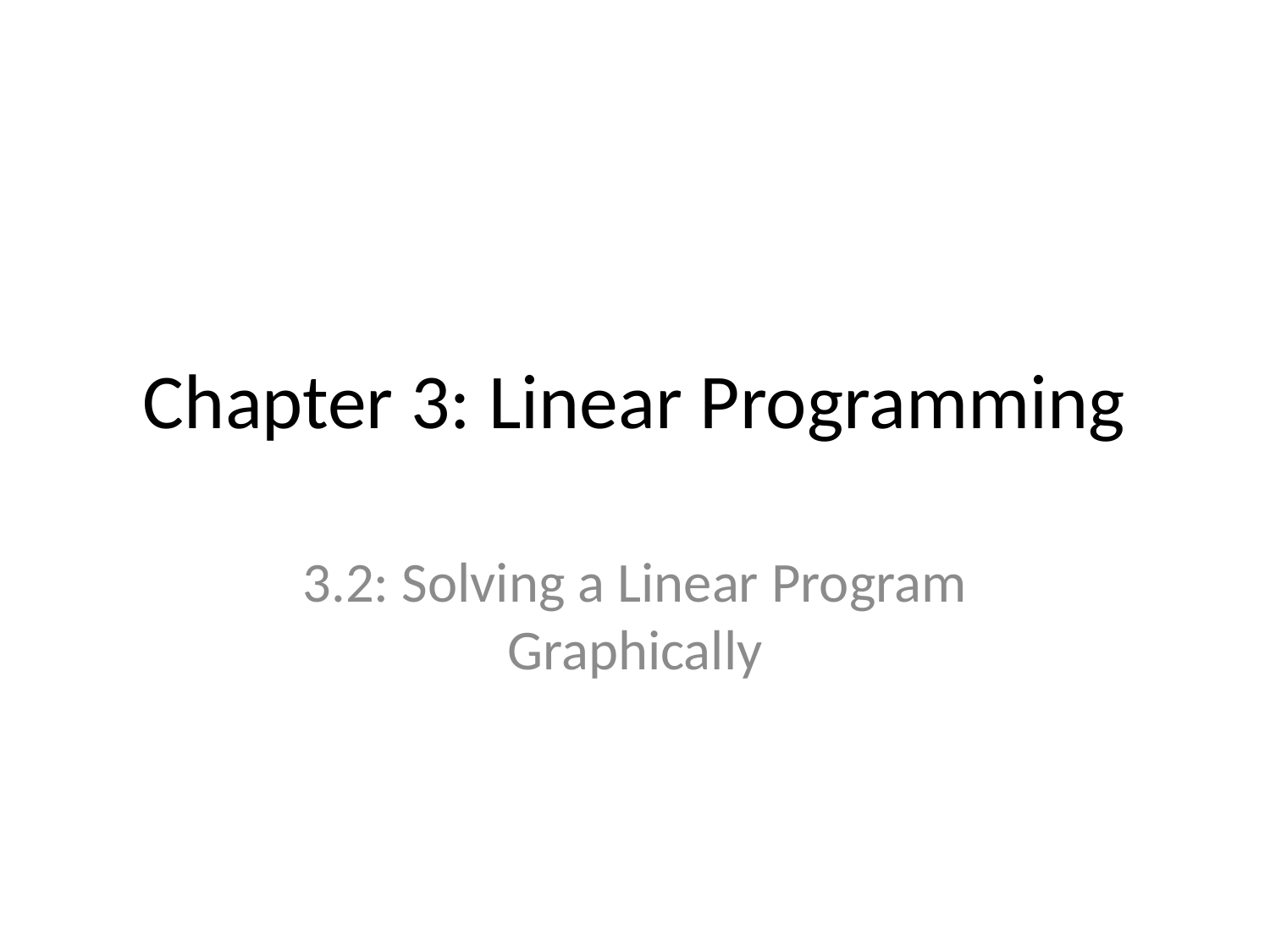

# Chapter 3: Linear Programming
3.2: Solving a Linear Program Graphically